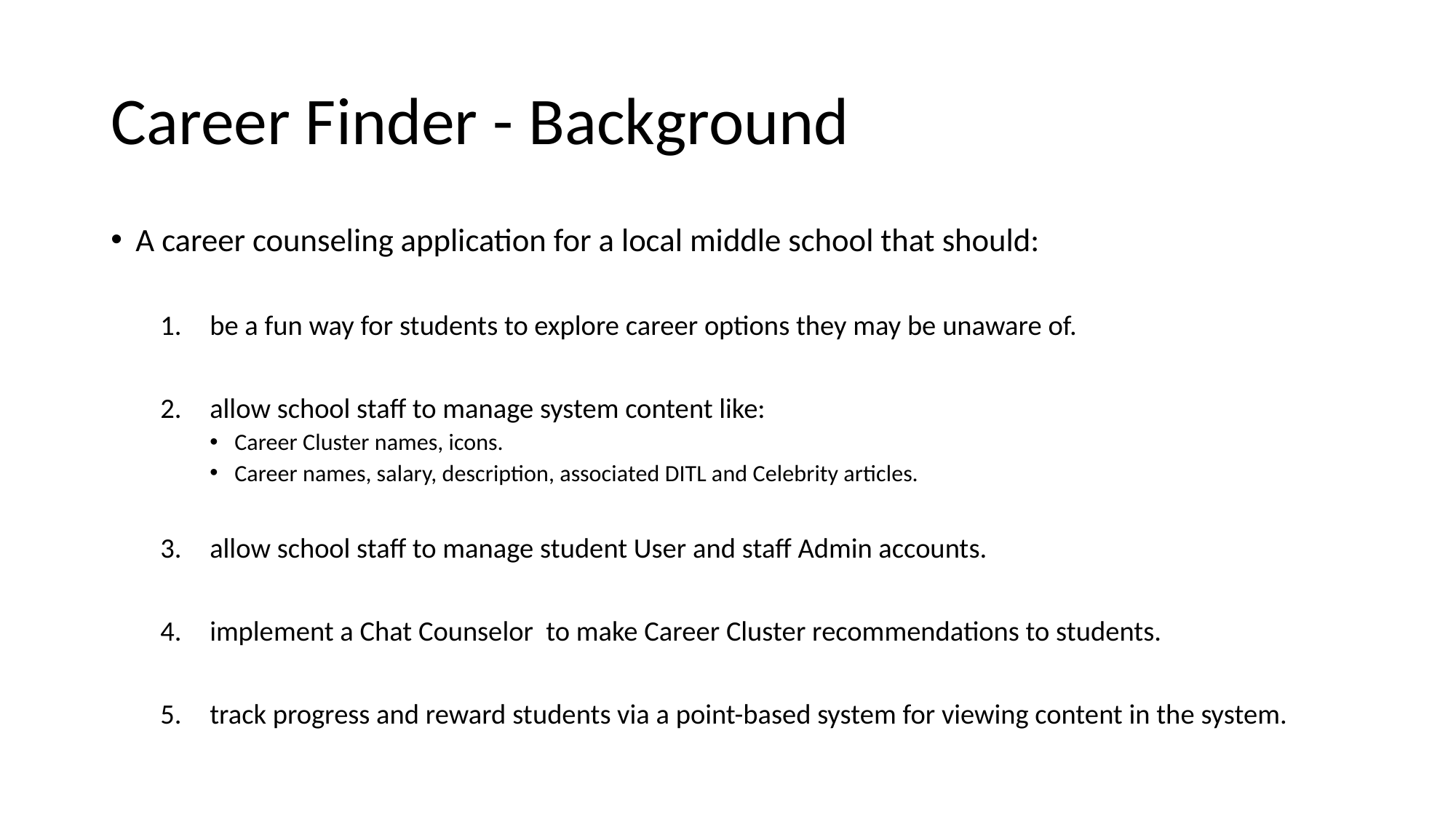

# Career Finder - Background
A career counseling application for a local middle school that should:

be a fun way for students to explore career options they may be unaware of.

allow school staff to manage system content like:
Career Cluster names, icons.
Career names, salary, description, associated DITL and Celebrity articles.

allow school staff to manage student User and staff Admin accounts.

implement a Chat Counselor  to make Career Cluster recommendations to students.

track progress and reward students via a point-based system for viewing content in the system.